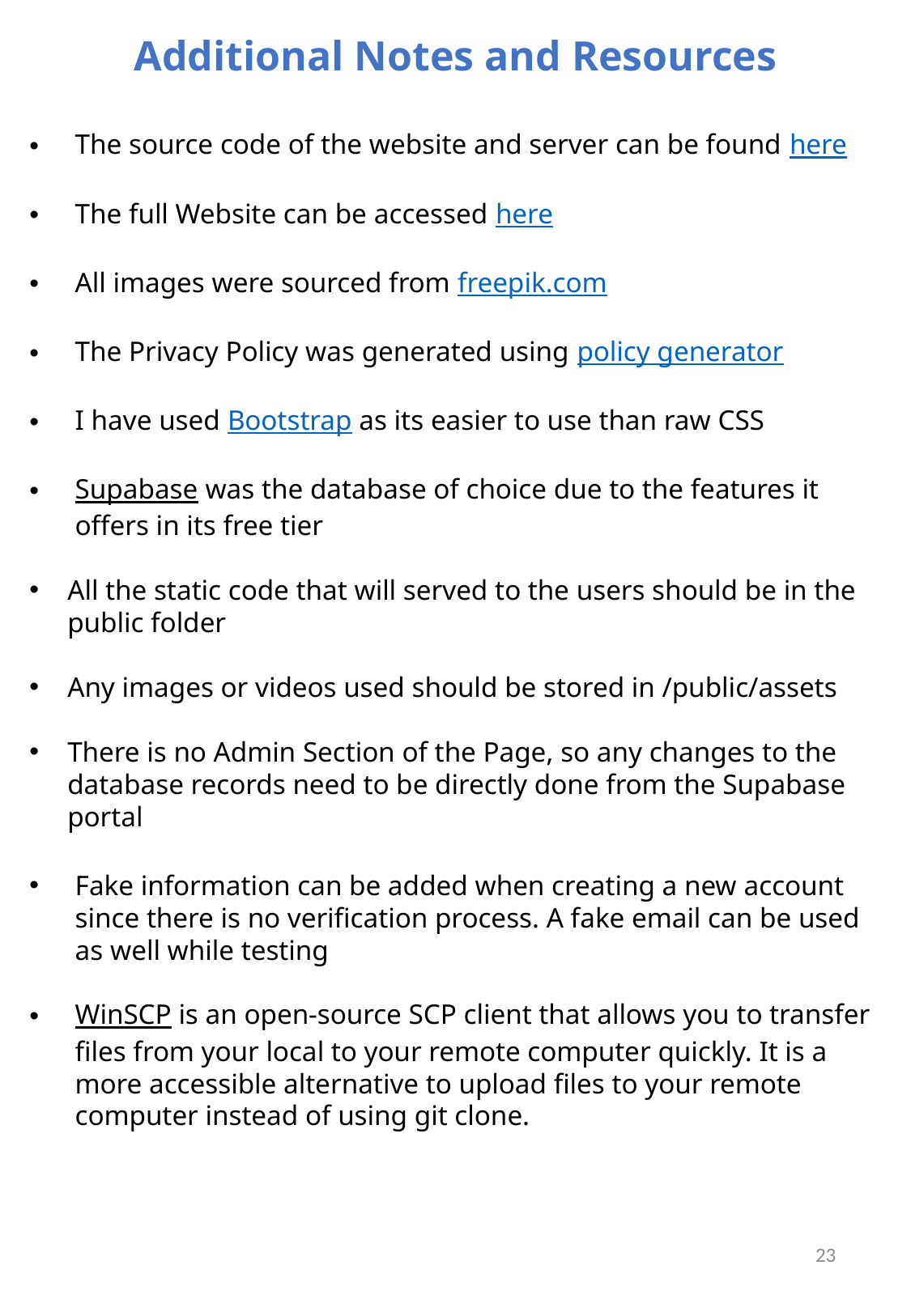

Additional Notes and Resources

The source code of the website and server can be found here

The full Website can be accessed here

All images were sourced from freepik.com

The Privacy Policy was generated using policy generator

I have used Bootstrap as its easier to use than raw CSS

Supabase was the database of choice due to the features it offers in its free tier

All the static code that will served to the users should be in the public folder

Any images or videos used should be stored in /public/assets

There is no Admin Section of the Page, so any changes to the database records need to be directly done from the Supabase portal

Fake information can be added when creating a new account since there is no verification process. A fake email can be used as well while testing

WinSCP is an open-source SCP client that allows you to transfer files from your local to your remote computer quickly. It is a more accessible alternative to upload files to your remote computer instead of using git clone.

23